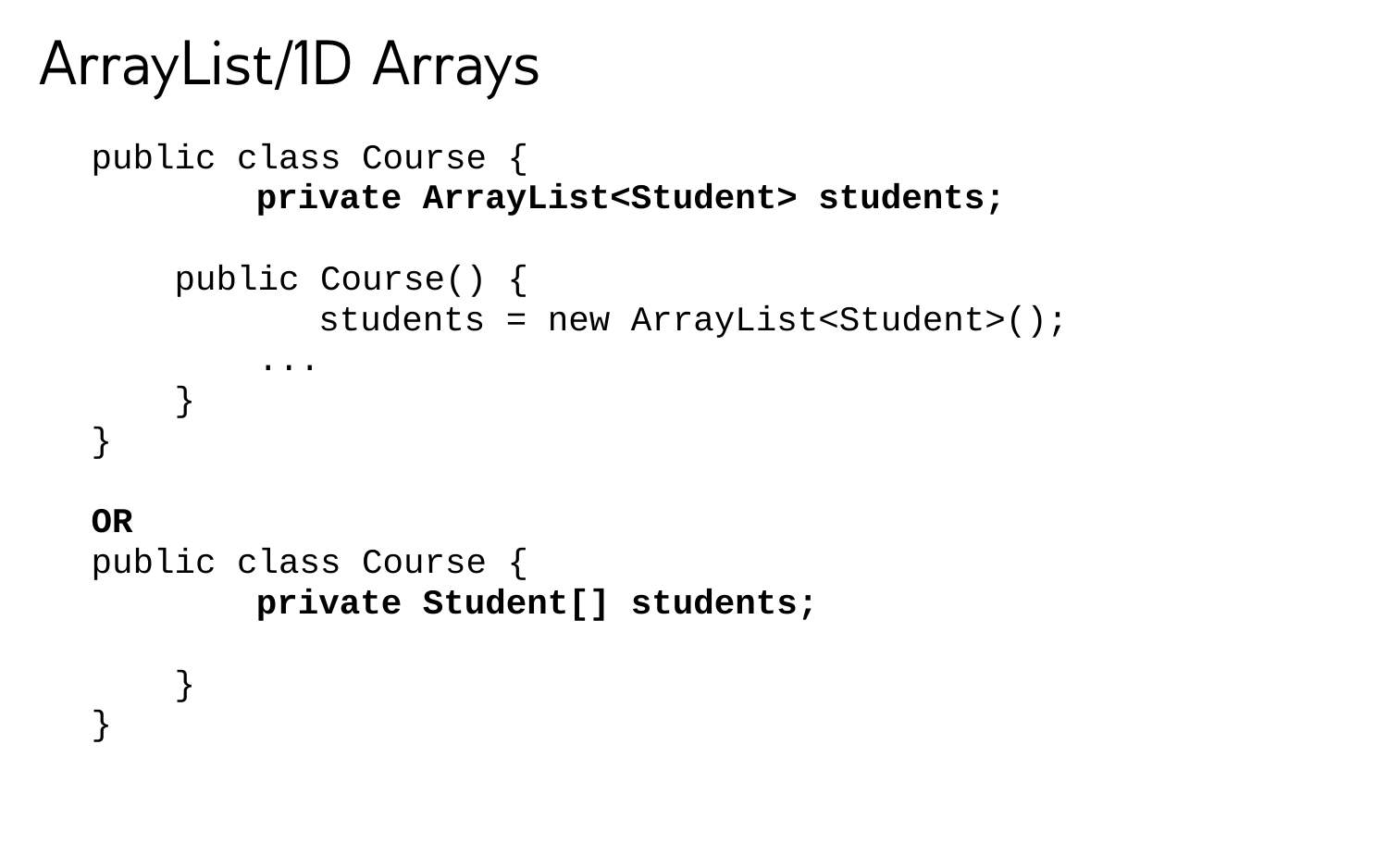

# ArrayList/1D Arrays
public class Course {
		private ArrayList<Student> students;

    public Course() {
		   students = new ArrayList<Student>();
        ...
    }
}

OR
public class Course {
		private Student[] students;

    }
}